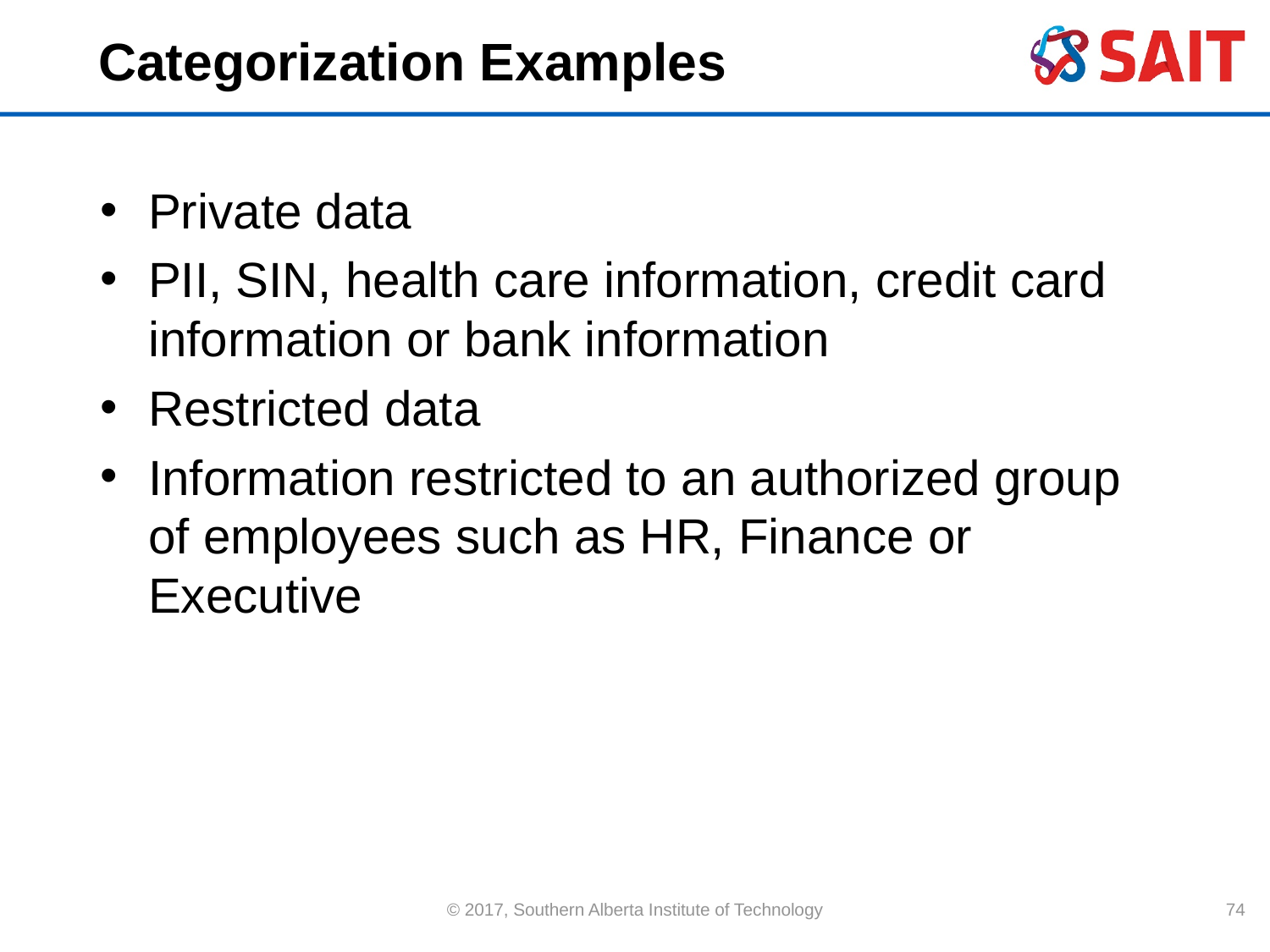

# Categorization Examples
Private data
PII, SIN, health care information, credit card information or bank information
Restricted data
Information restricted to an authorized group of employees such as HR, Finance or Executive